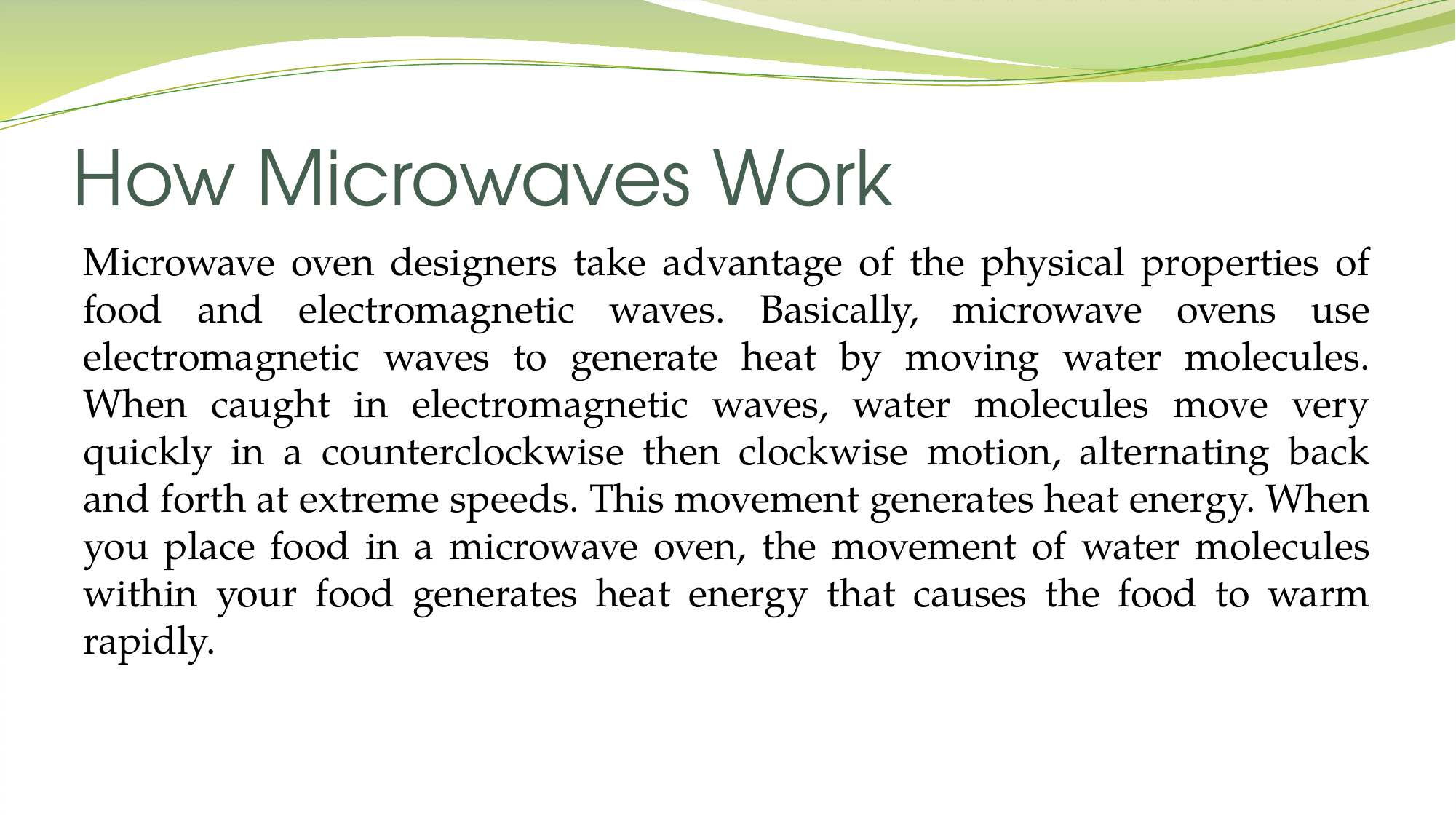

# How Microwaves Work
Microwave oven designers take advantage of the physical properties of food and electromagnetic waves. Basically, microwave ovens use electromagnetic waves to generate heat by moving water molecules. When caught in electromagnetic waves, water molecules move very quickly in a counterclockwise then clockwise motion, alternating back and forth at extreme speeds. This movement generates heat energy. When you place food in a microwave oven, the movement of water molecules within your food generates heat energy that causes the food to warm rapidly.